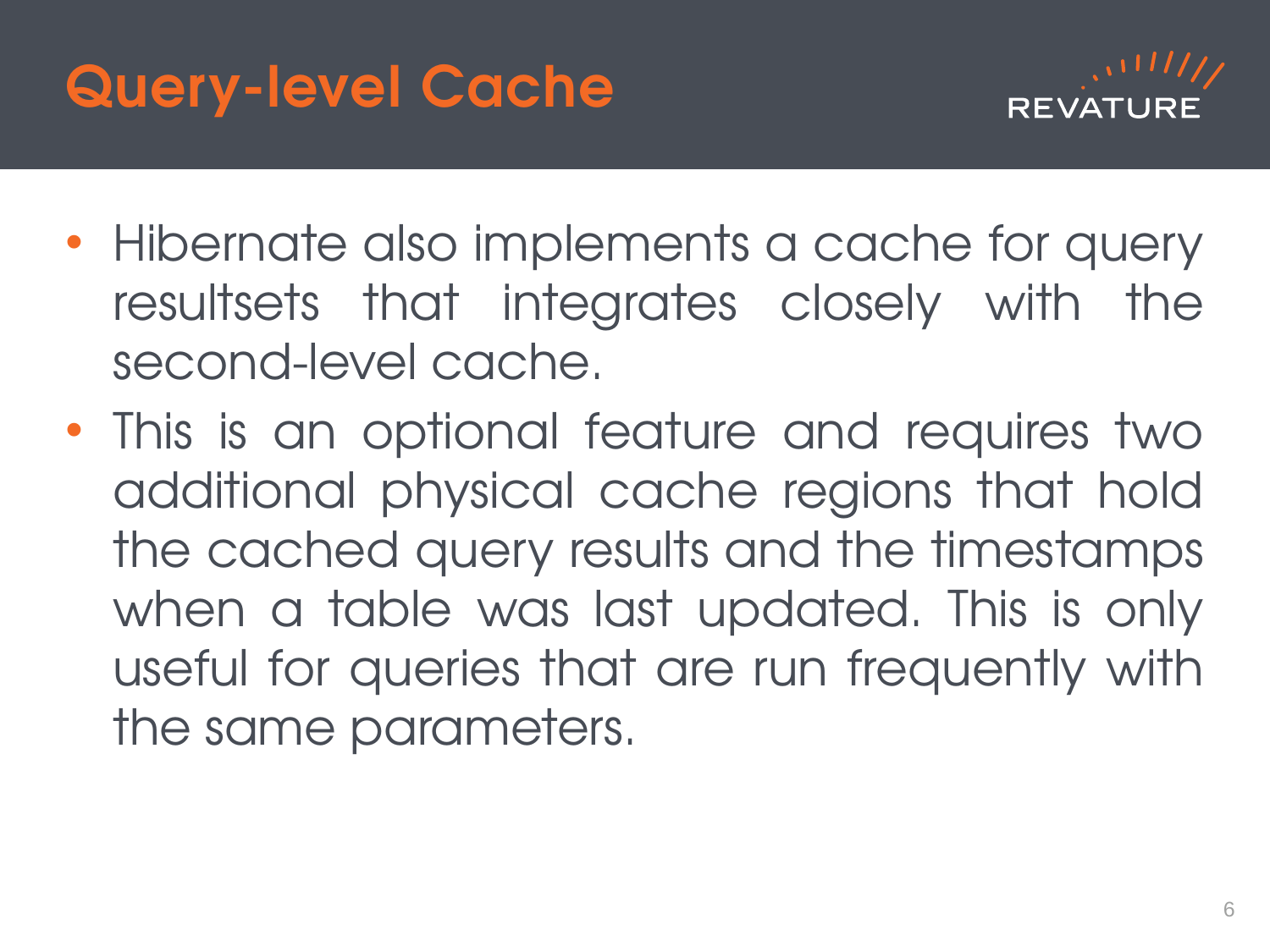

# Query-level Cache
Hibernate also implements a cache for query resultsets that integrates closely with the second-level cache.
This is an optional feature and requires two additional physical cache regions that hold the cached query results and the timestamps when a table was last updated. This is only useful for queries that are run frequently with the same parameters.

6